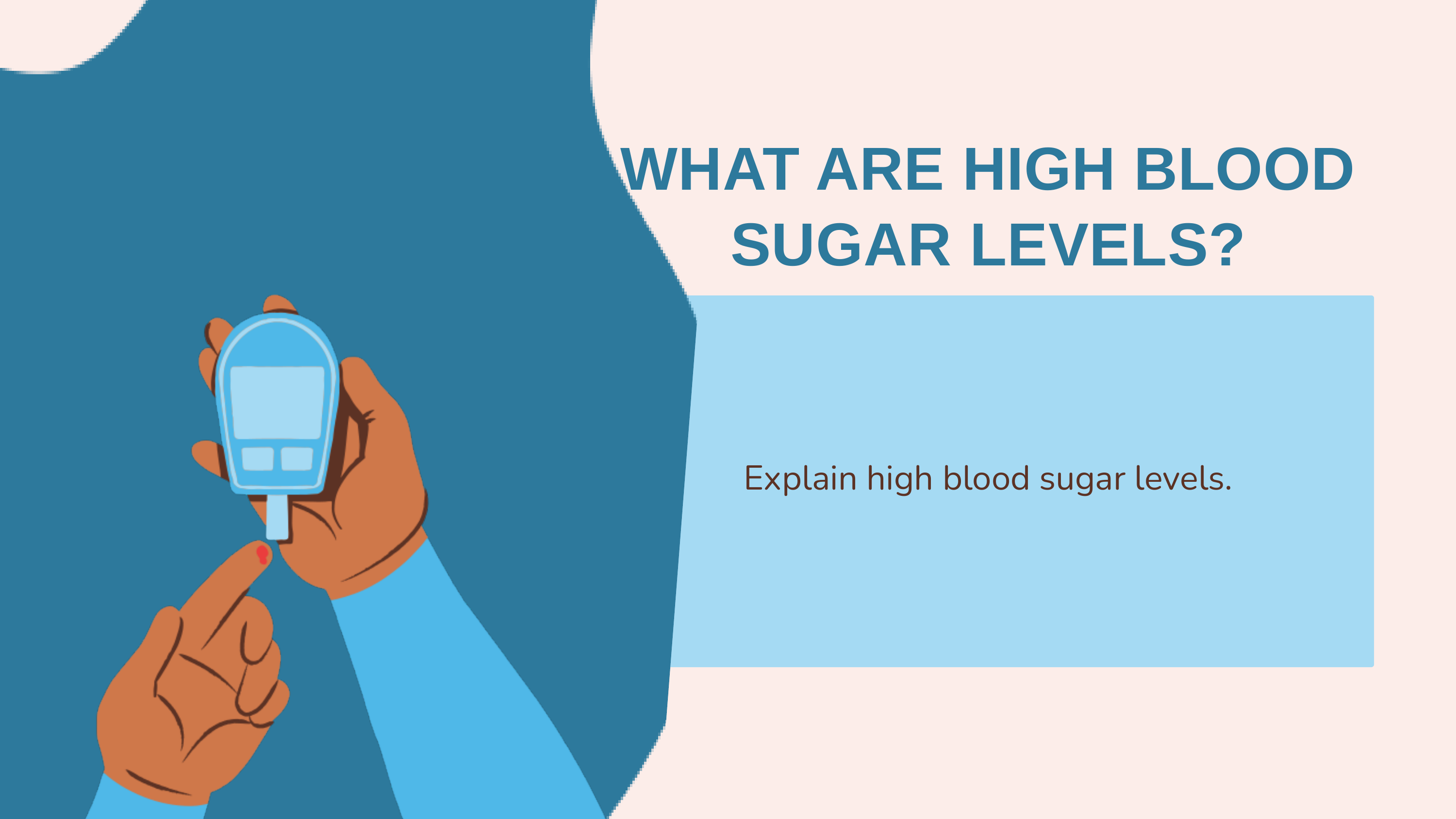

WHAT ARE HIGH BLOOD SUGAR LEVELS?

Explain high blood sugar levels.